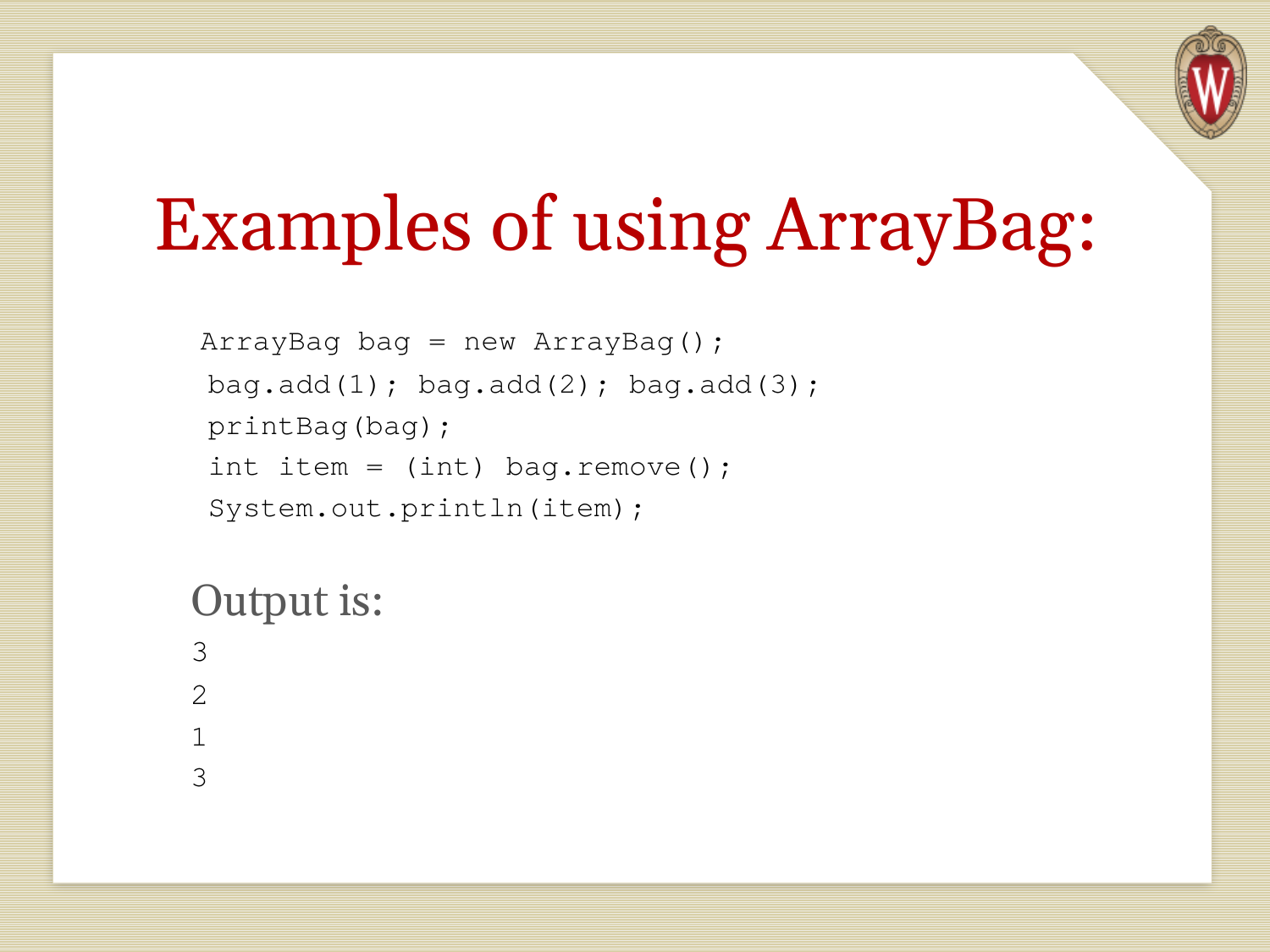

# Examples of using ArrayBag:
 ArrayBag bag = new ArrayBag();
 bag.add(1); bag.add(2); bag.add(3);
 printBag(bag);
 int item = (int) bag.remove();
 System.out.println(item);

Output is:
3
2
1
3